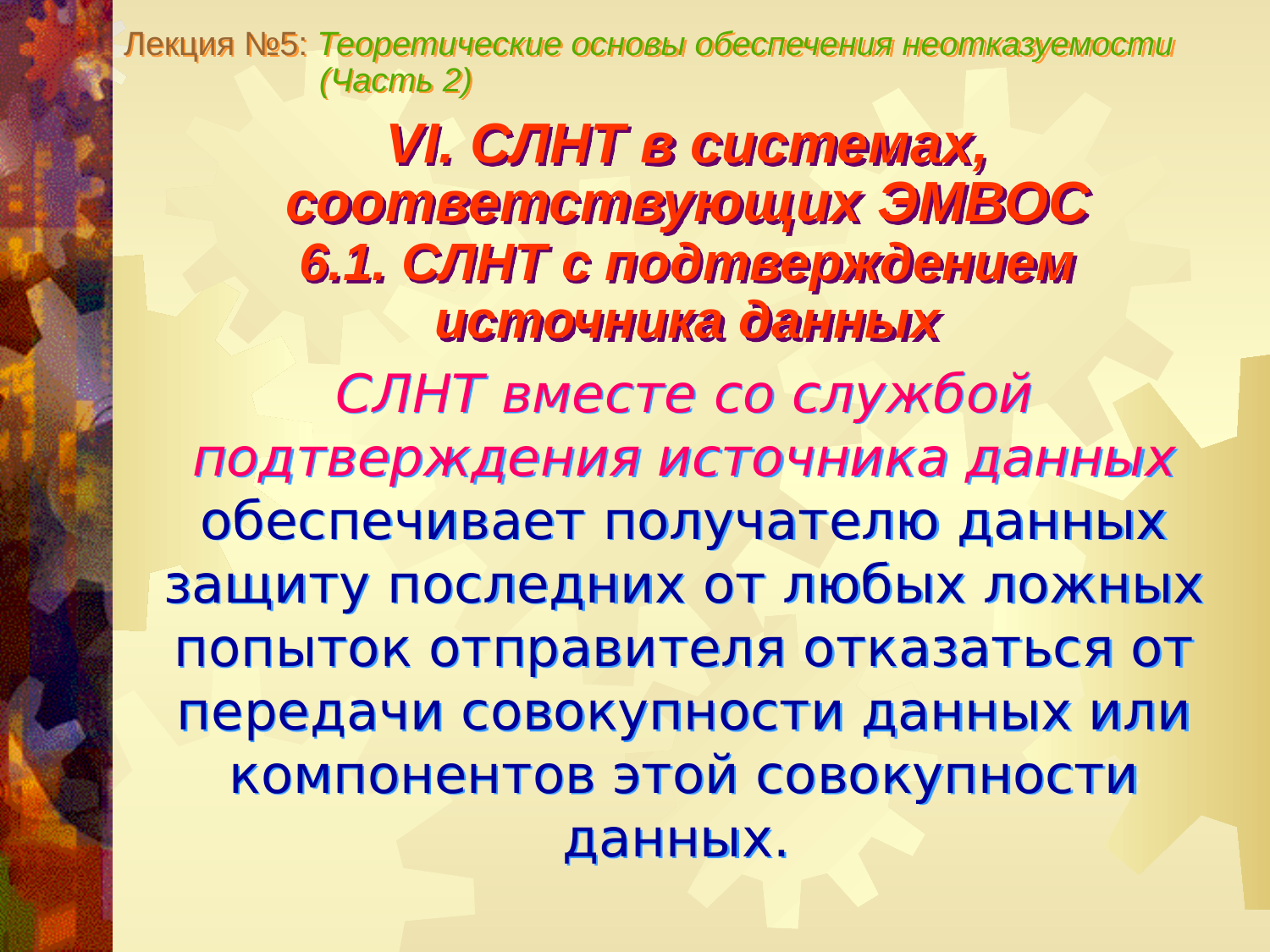

Лекция №5: Теоретические основы обеспечения неотказуемости
                       (Часть 2)
VI. СЛНТ в системах, соответствующих ЭМВОС
6.1. СЛНТ с подтверждением
источника данных
СЛНТ вместе со службой подтверждения источника данных обеспечивает получателю данных защиту последних от любых ложных попыток отправителя отказаться от передачи совокупности данных или компонентов этой совокупности данных.